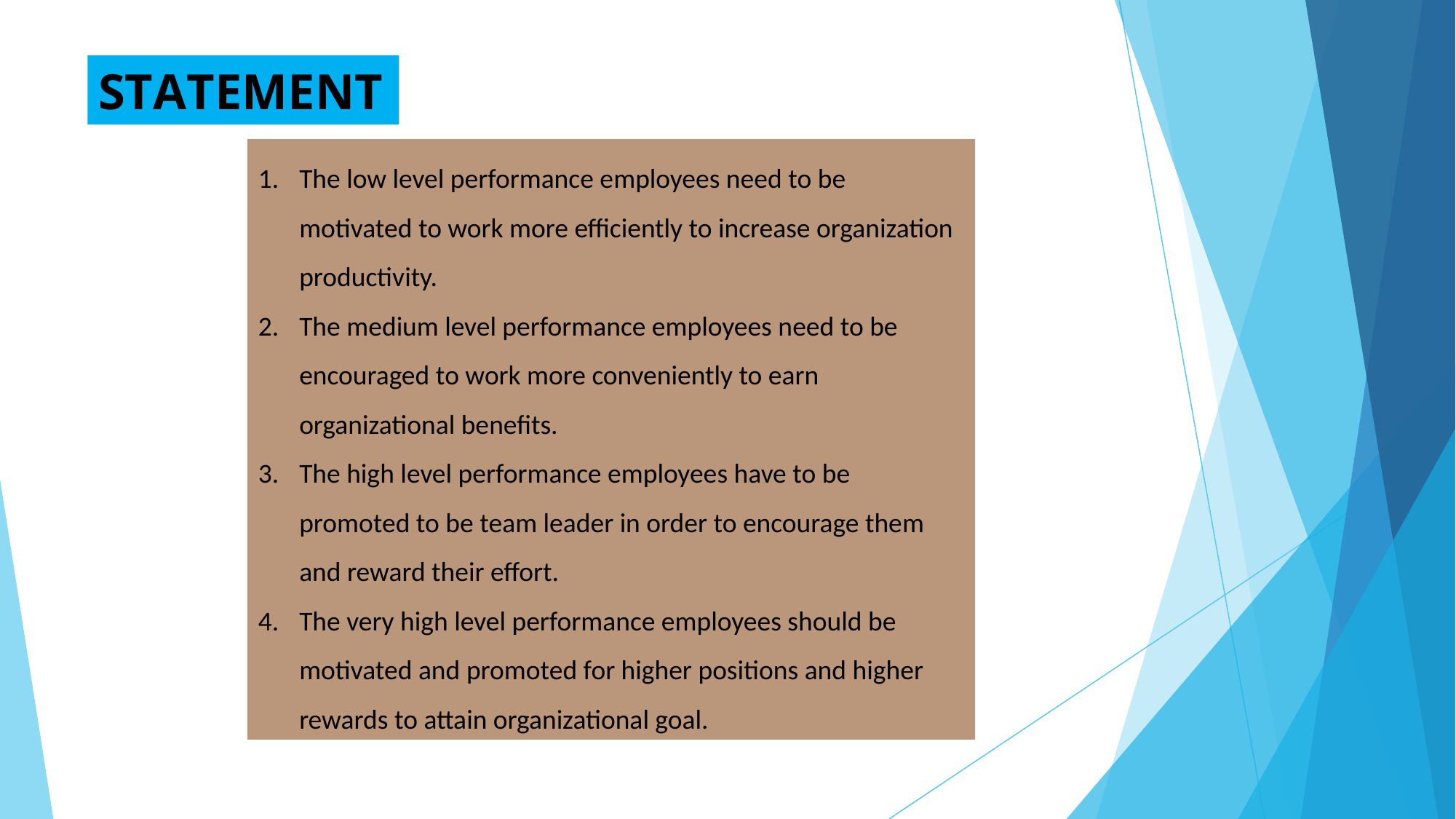

STATEMENT
The low level performance employees need to be motivated to work more efficiently to increase organization productivity.
The medium level performance employees need to be encouraged to work more conveniently to earn organizational benefits.
The high level performance employees have to be promoted to be team leader in order to encourage them and reward their effort.
The very high level performance employees should be motivated and promoted for higher positions and higher rewards to attain organizational goal.